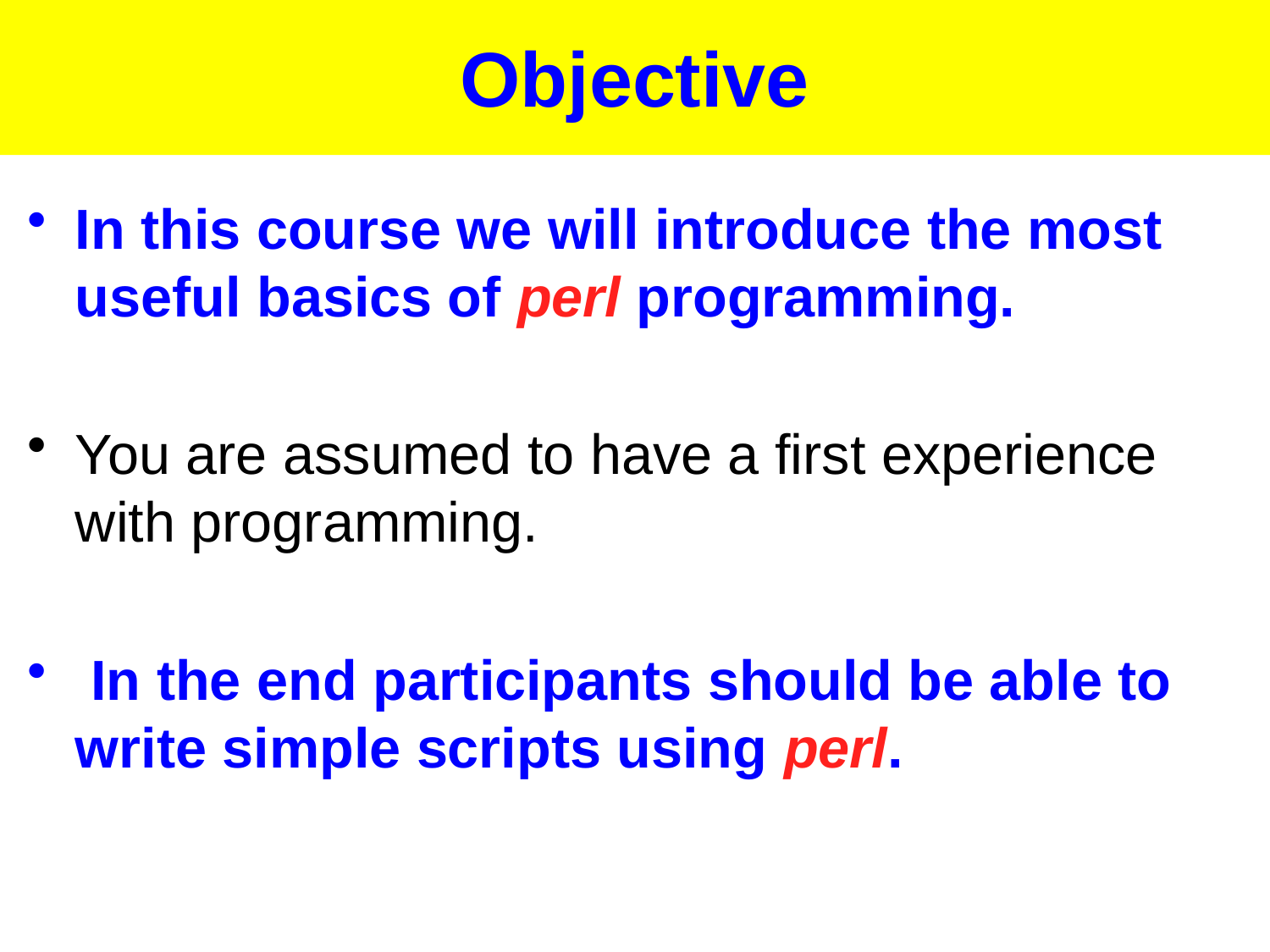

# Objective
In this course we will introduce the most useful basics of perl programming.

You are assumed to have a first experience with programming.

 In the end participants should be able to write simple scripts using perl.